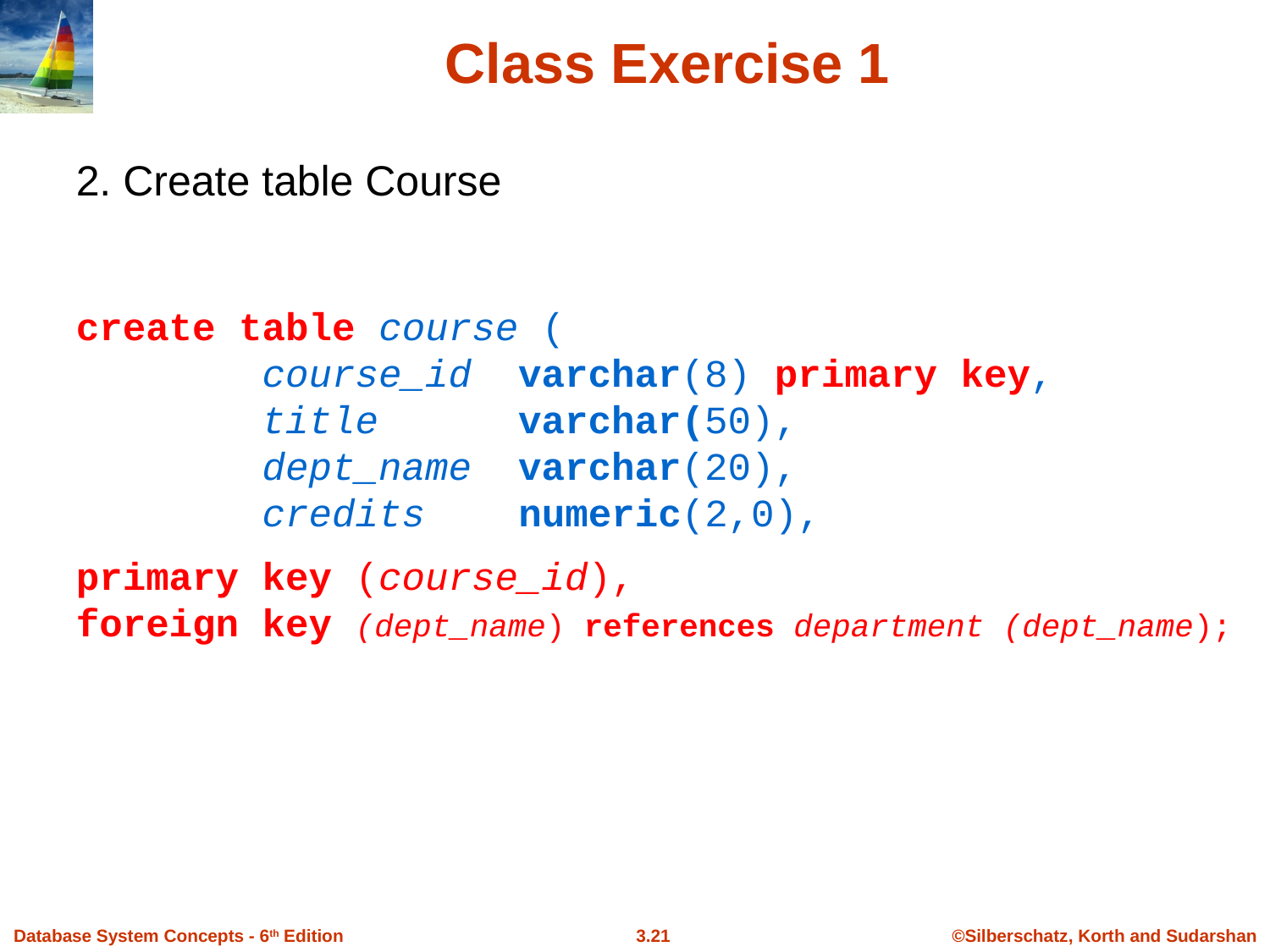

Class Exercise 1
2. Create table Course

create table course (
        course_id  varchar(8) primary key,
        title      varchar(50),
        dept_name  varchar(20),
        credits    numeric(2,0),
primary key (course_id),
foreign key (dept_name) references department (dept_name);